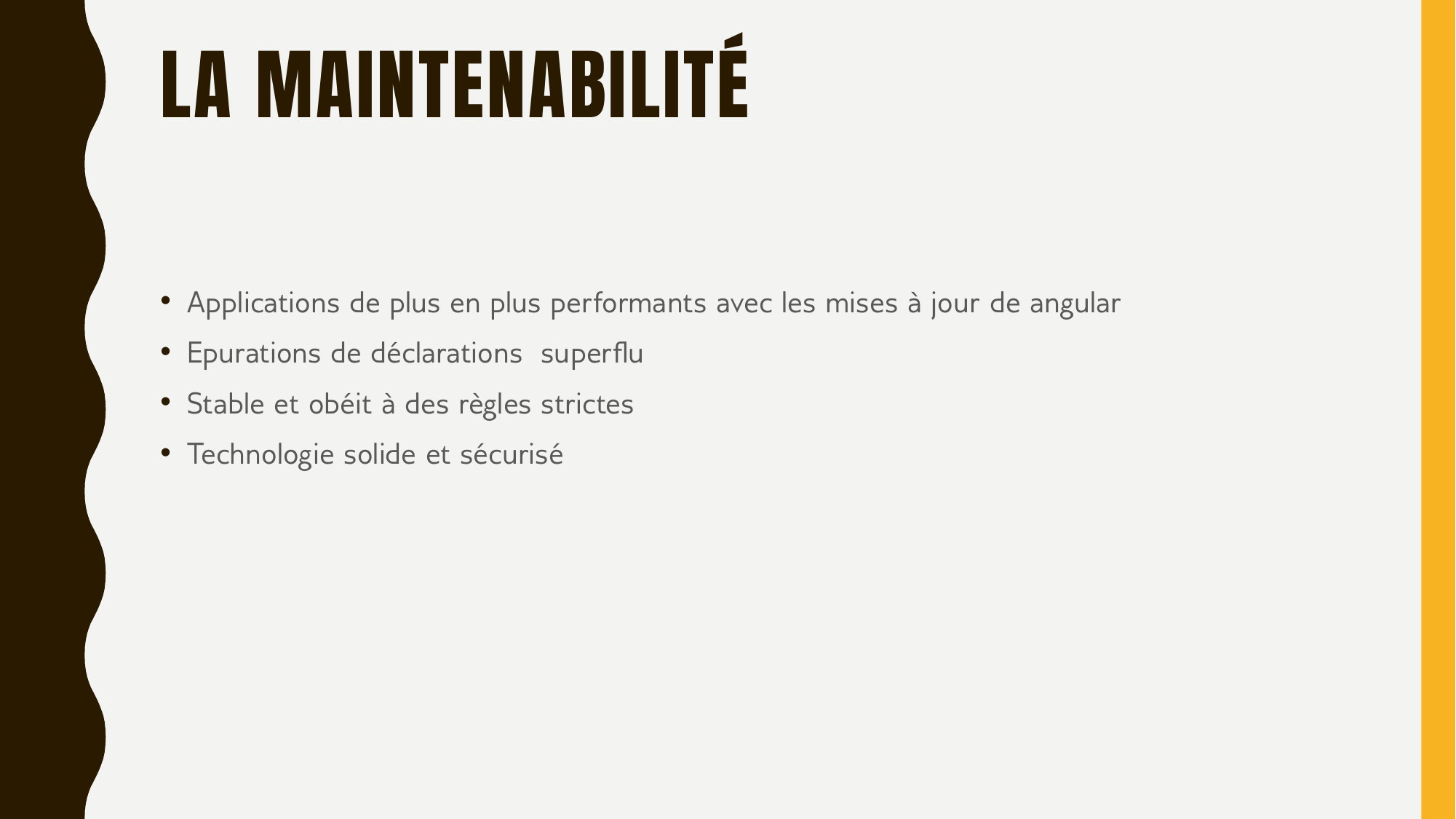

# La Maintenabilité
Applications de plus en plus performants avec les mises à jour de angular
Epurations de déclarations  superflu
Stable et obéit à des règles strictes
Technologie solide et sécurisé